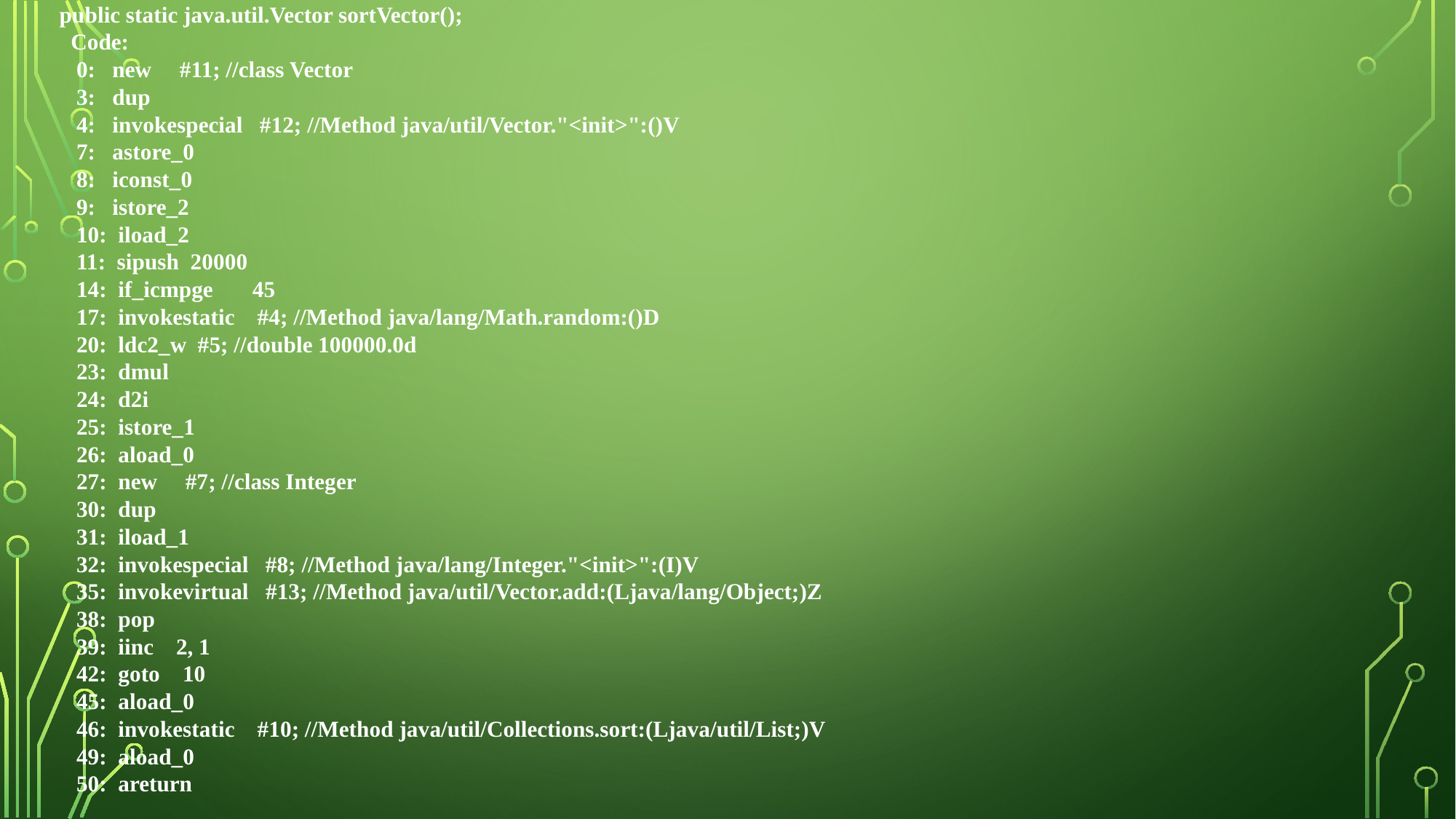

public static java.util.Vector sortVector();
  Code:
   0:   new     #11; //class Vector
   3:   dup
   4:   invokespecial   #12; //Method java/util/Vector."<init>":()V
   7:   astore_0
   8:   iconst_0
   9:   istore_2
   10:  iload_2
   11:  sipush  20000
   14:  if_icmpge       45
   17:  invokestatic    #4; //Method java/lang/Math.random:()D
   20:  ldc2_w  #5; //double 100000.0d
   23:  dmul
   24:  d2i
   25:  istore_1
   26:  aload_0
   27:  new     #7; //class Integer
   30:  dup
   31:  iload_1
   32:  invokespecial   #8; //Method java/lang/Integer."<init>":(I)V
   35:  invokevirtual   #13; //Method java/util/Vector.add:(Ljava/lang/Object;)Z
   38:  pop
   39:  iinc    2, 1
   42:  goto    10
   45:  aload_0
   46:  invokestatic    #10; //Method java/util/Collections.sort:(Ljava/util/List;)V
   49:  aload_0
   50:  areturn